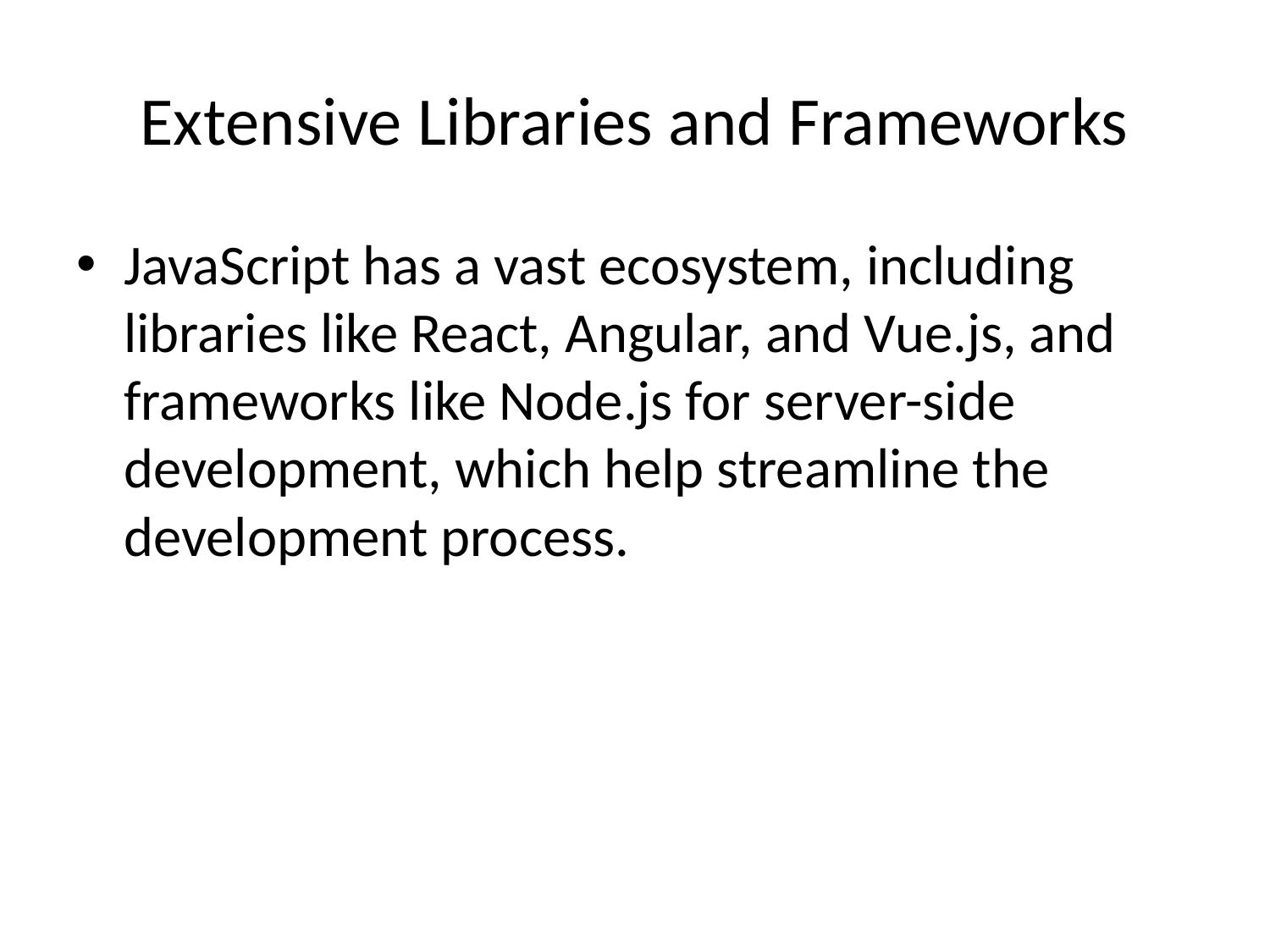

# Extensive Libraries and Frameworks
JavaScript has a vast ecosystem, including libraries like React, Angular, and Vue.js, and frameworks like Node.js for server-side development, which help streamline the development process.